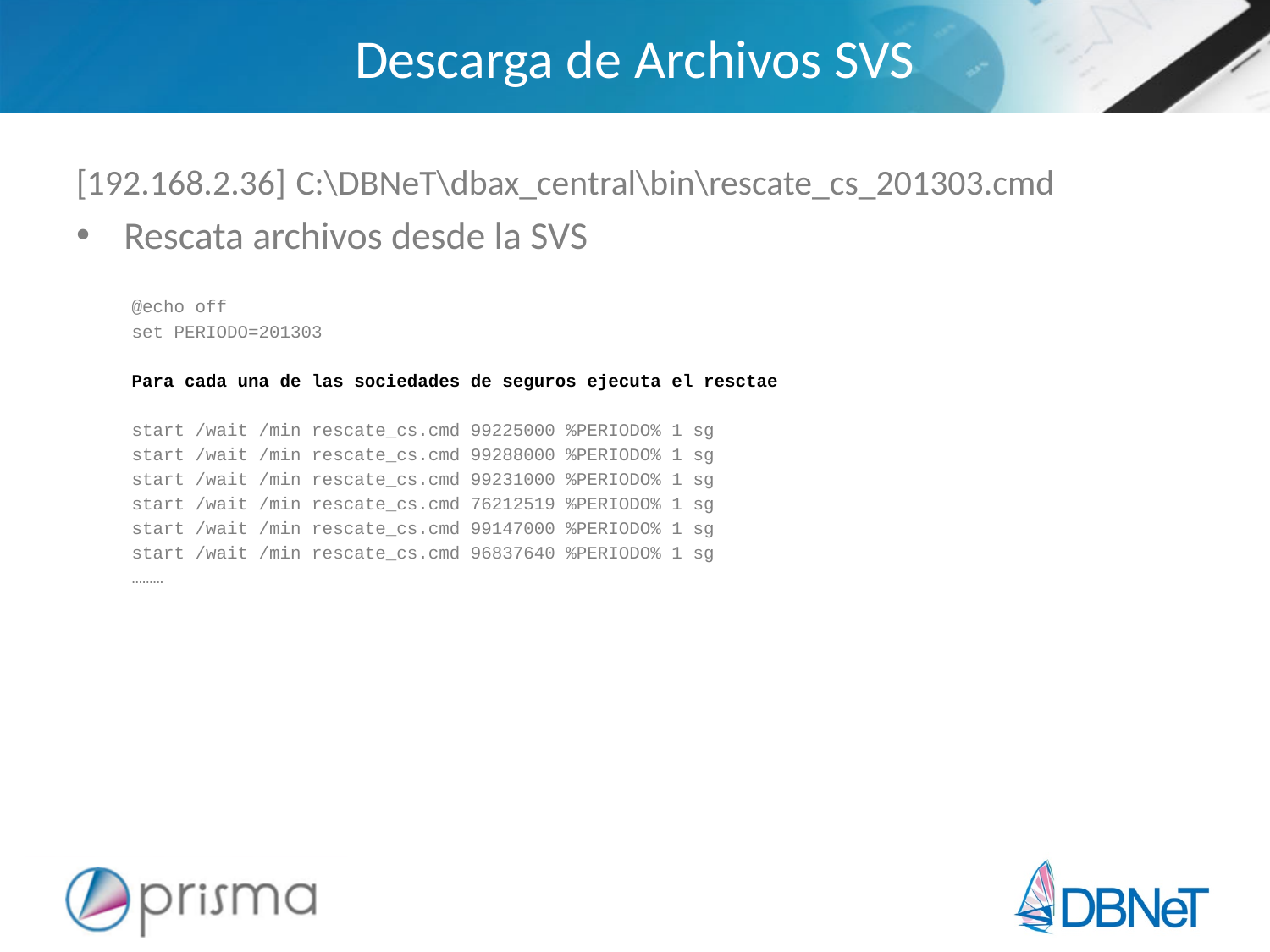

# Descarga de Archivos SVS
[192.168.2.36] C:\DBNeT\dbax_central\bin\rescate_cs_201303.cmd
Rescata archivos desde la SVS

@echo off
set PERIODO=201303

Para cada una de las sociedades de seguros ejecuta el resctae

start /wait /min rescate_cs.cmd 99225000 %PERIODO% 1 sg
start /wait /min rescate_cs.cmd 99288000 %PERIODO% 1 sg
start /wait /min rescate_cs.cmd 99231000 %PERIODO% 1 sg
start /wait /min rescate_cs.cmd 76212519 %PERIODO% 1 sg
start /wait /min rescate_cs.cmd 99147000 %PERIODO% 1 sg
start /wait /min rescate_cs.cmd 96837640 %PERIODO% 1 sg
………